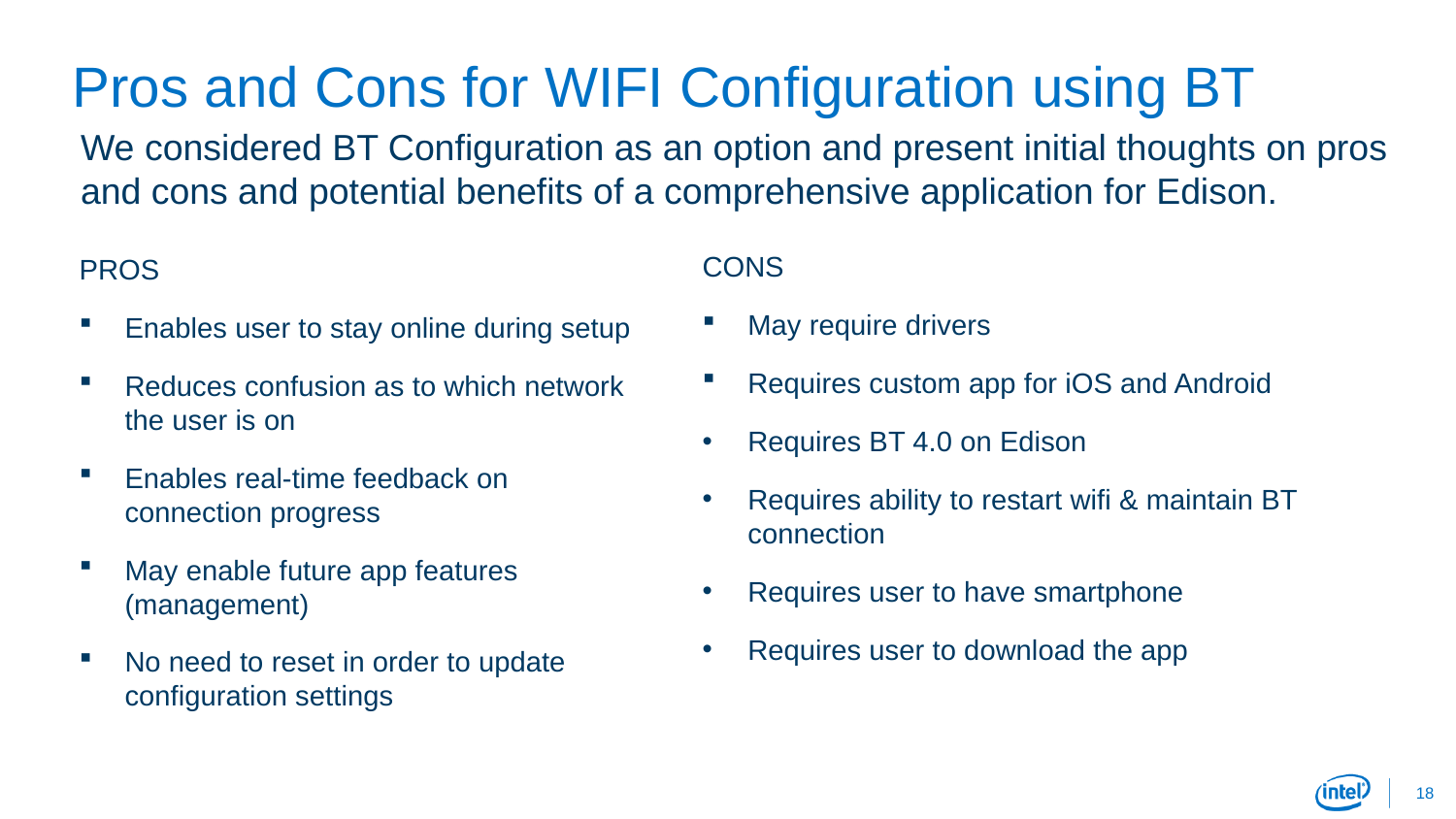

# Pros and Cons for WIFI Configuration using BT
We considered BT Configuration as an option and present initial thoughts on pros and cons and potential benefits of a comprehensive application for Edison.
CONS
May require drivers
Requires custom app for iOS and Android
Requires BT 4.0 on Edison
Requires ability to restart wifi & maintain BT connection
Requires user to have smartphone
Requires user to download the app
PROS
Enables user to stay online during setup
Reduces confusion as to which network the user is on
Enables real-time feedback on connection progress
May enable future app features (management)
No need to reset in order to update configuration settings
18